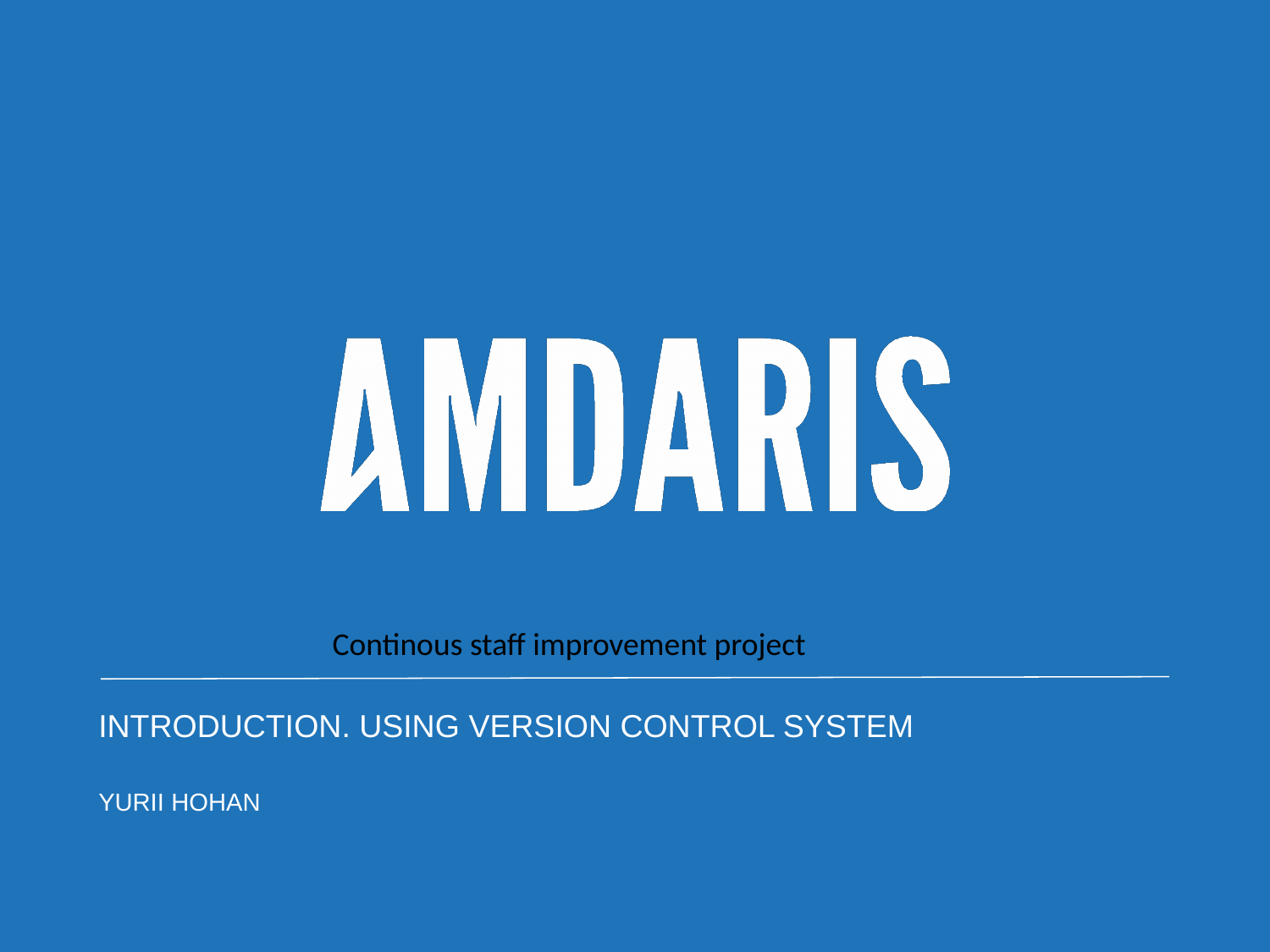

Continous staff improvement project
# INTRODUCTION. USING VERSION CONTROL SYSTEM
YURII HOHAN